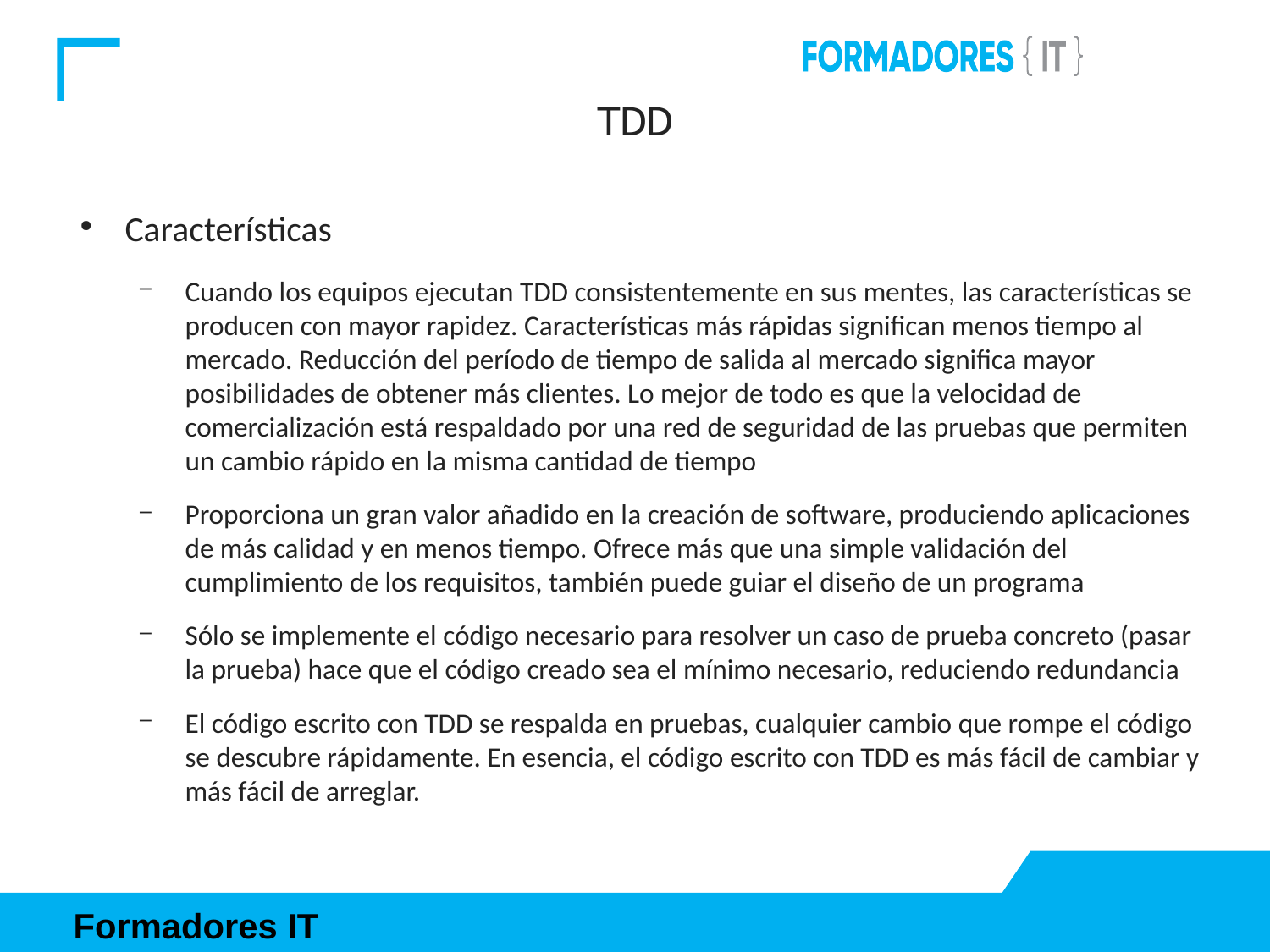

TDD
Características
Cuando los equipos ejecutan TDD consistentemente en sus mentes, las características se producen con mayor rapidez. Características más rápidas significan menos tiempo al mercado. Reducción del período de tiempo de salida al mercado significa mayor posibilidades de obtener más clientes. Lo mejor de todo es que la velocidad de comercialización está respaldado por una red de seguridad de las pruebas que permiten un cambio rápido en la misma cantidad de tiempo
Proporciona un gran valor añadido en la creación de software, produciendo aplicaciones de más calidad y en menos tiempo. Ofrece más que una simple validación del cumplimiento de los requisitos, también puede guiar el diseño de un programa
Sólo se implemente el código necesario para resolver un caso de prueba concreto (pasar la prueba) hace que el código creado sea el mínimo necesario, reduciendo redundancia
El código escrito con TDD se respalda en pruebas, cualquier cambio que rompe el código se descubre rápidamente. En esencia, el código escrito con TDD es más fácil de cambiar y más fácil de arreglar.